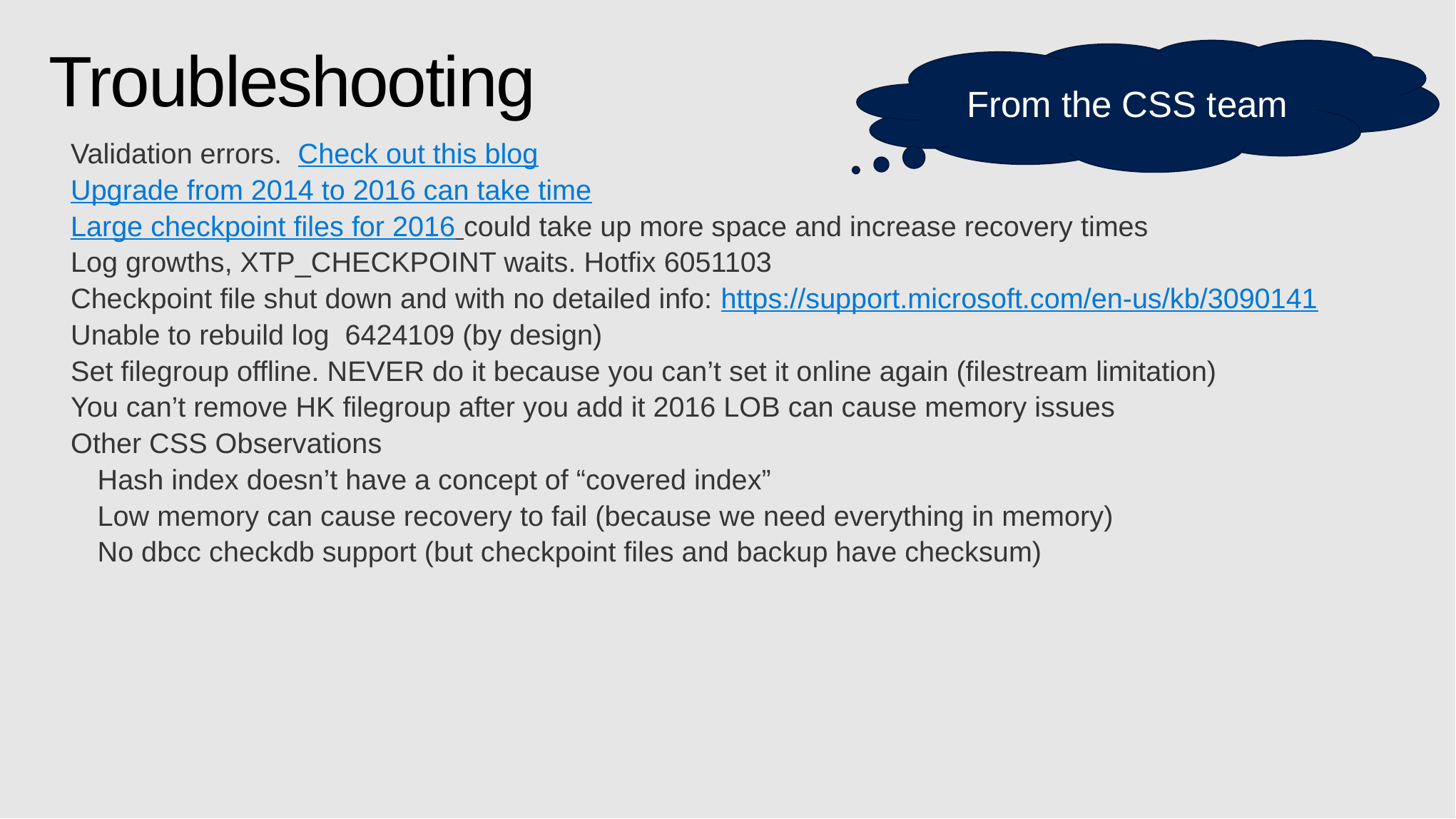

# Troubleshooting
From the CSS team
Validation errors.  Check out this blog
Upgrade from 2014 to 2016 can take time
Large checkpoint files for 2016 could take up more space and increase recovery times
Log growths, XTP_CHECKPOINT waits. Hotfix 6051103
Checkpoint file shut down and with no detailed info: https://support.microsoft.com/en-us/kb/3090141
Unable to rebuild log  6424109 (by design)
Set filegroup offline. NEVER do it because you can’t set it online again (filestream limitation)
You can’t remove HK filegroup after you add it 2016 LOB can cause memory issues
Other CSS Observations
Hash index doesn’t have a concept of “covered index”
Low memory can cause recovery to fail (because we need everything in memory)
No dbcc checkdb support (but checkpoint files and backup have checksum)